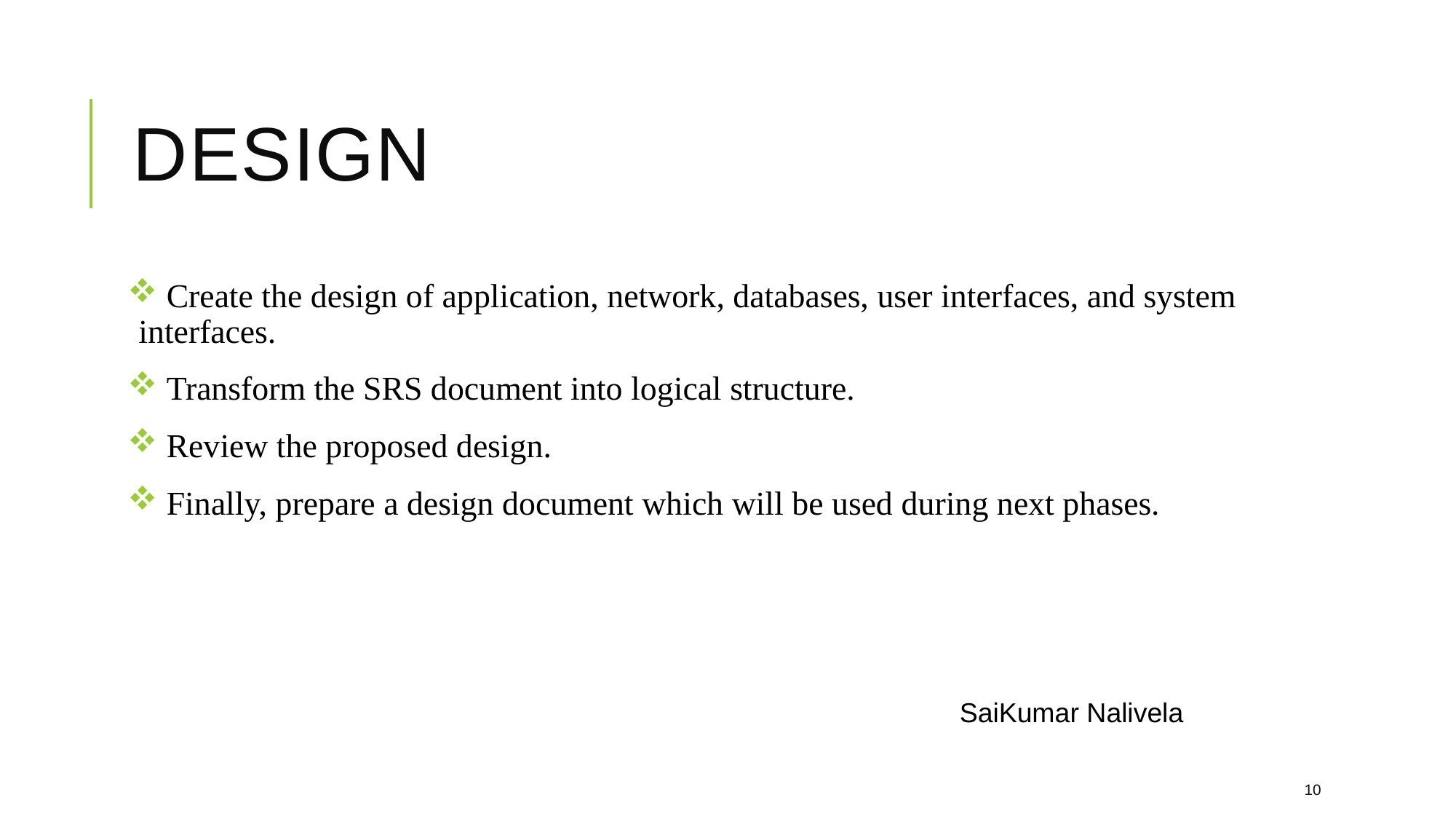

# Design
 Create the design of application, network, databases, user interfaces, and system interfaces.
 Transform the SRS document into logical structure.
 Review the proposed design.
 Finally, prepare a design document which will be used during next phases.
SaiKumar Nalivela
10